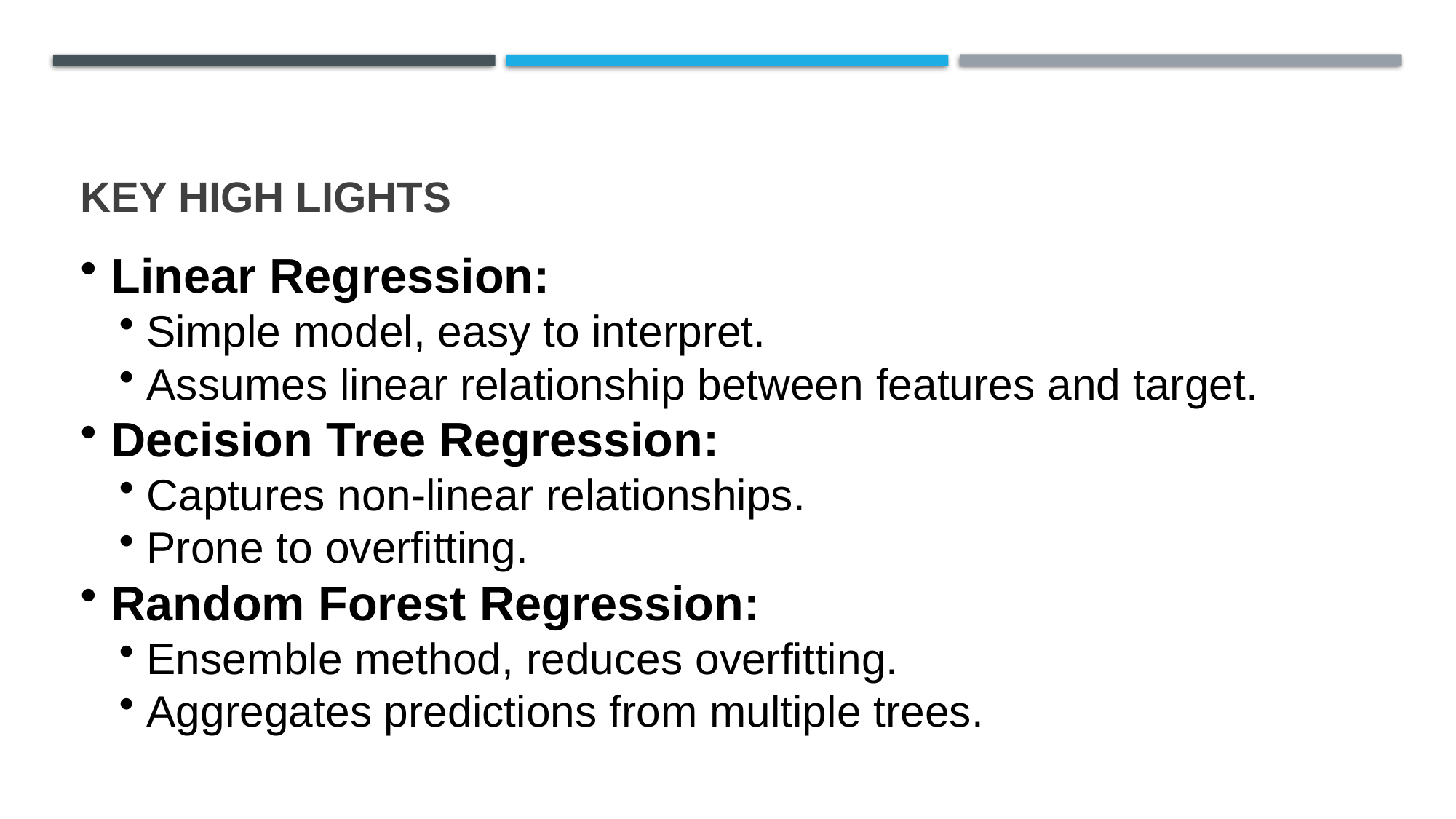

# Key High lights
 Linear Regression:
 Simple model, easy to interpret.
 Assumes linear relationship between features and target.
 Decision Tree Regression:
 Captures non-linear relationships.
 Prone to overfitting.
 Random Forest Regression:
 Ensemble method, reduces overfitting.
 Aggregates predictions from multiple trees.